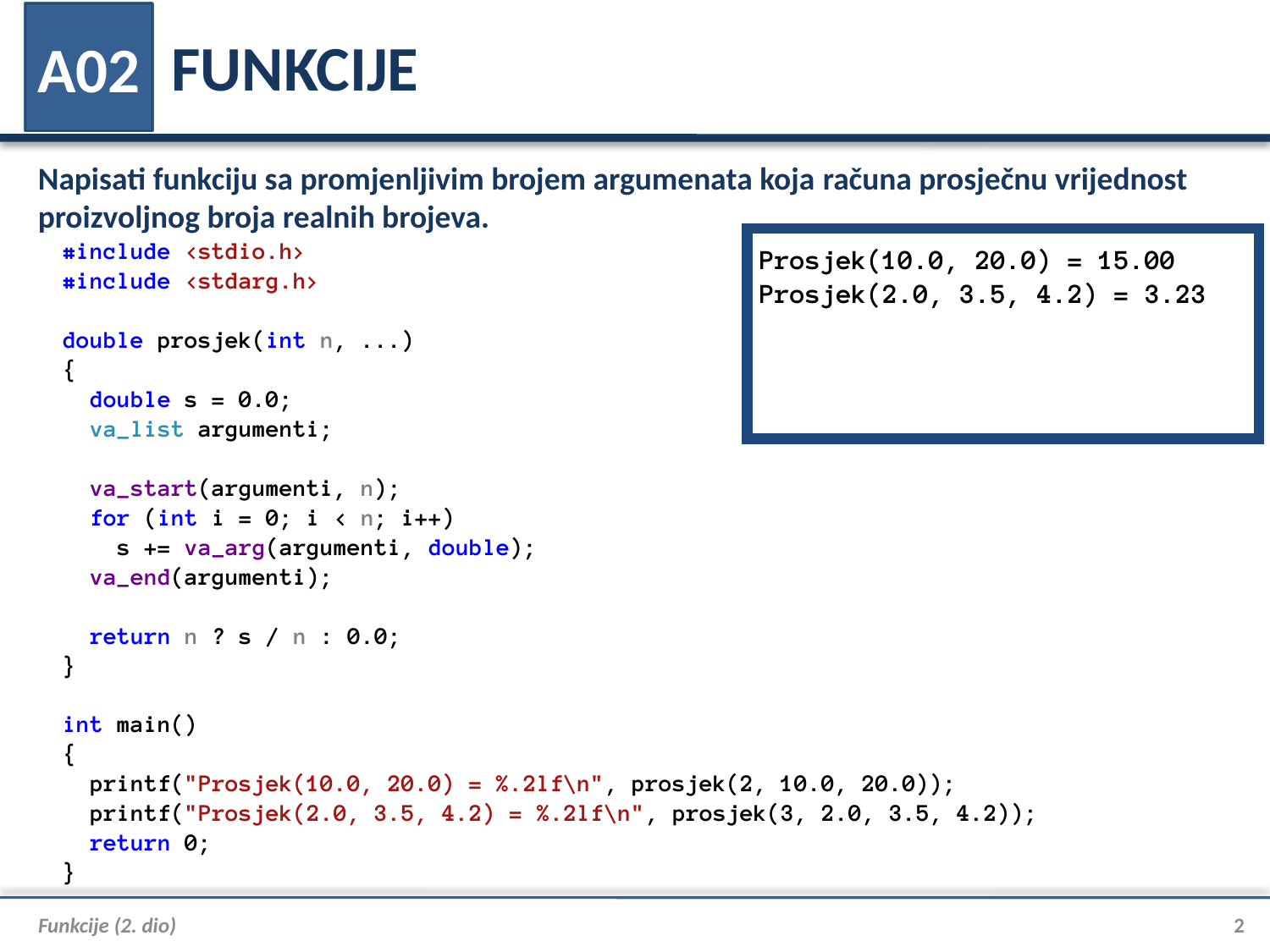

# FUNKCIJE
A02
Napisati funkciju sa promjenljivim brojem argumenata koja računa prosječnu vrijednost proizvoljnog broja realnih brojeva.
#include <stdio.h>
#include <stdarg.h>

double prosjek(int n, ...)
{
  double s = 0.0;
  va_list argumenti;

  va_start(argumenti, n);
  for (int i = 0; i < n; i++)
    s += va_arg(argumenti, double);
  va_end(argumenti);

  return n ? s / n : 0.0;
}

int main()
{
  printf("Prosjek(10.0, 20.0) = %.2lf\n", prosjek(2, 10.0, 20.0));
  printf("Prosjek(2.0, 3.5, 4.2) = %.2lf\n", prosjek(3, 2.0, 3.5, 4.2));
  return 0;
}
Prosjek(10.0, 20.0) = 15.00
Prosjek(2.0, 3.5, 4.2) = 3.23
Funkcije (2. dio)
2